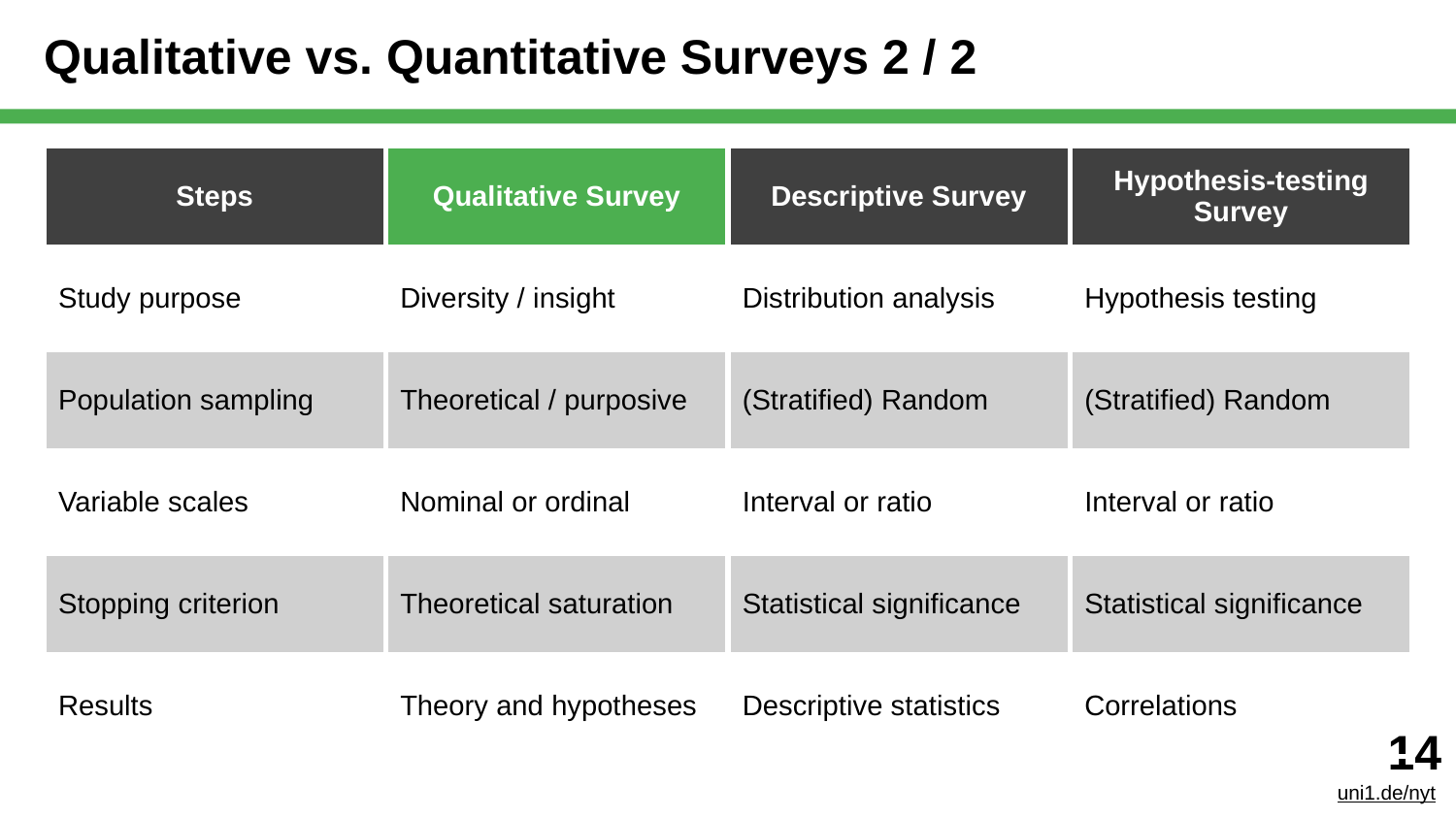

# Qualitative vs. Quantitative Surveys 2 / 2
| Steps | Qualitative Survey | Descriptive Survey | Hypothesis-testing Survey |
| --- | --- | --- | --- |
| Study purpose | Diversity / insight | Distribution analysis | Hypothesis testing |
| Population sampling | Theoretical / purposive | (Stratified) Random | (Stratified) Random |
| Variable scales | Nominal or ordinal | Interval or ratio | Interval or ratio |
| Stopping criterion | Theoretical saturation | Statistical significance | Statistical significance |
| Results | Theory and hypotheses | Descriptive statistics | Correlations |
14
uni1.de/nyt